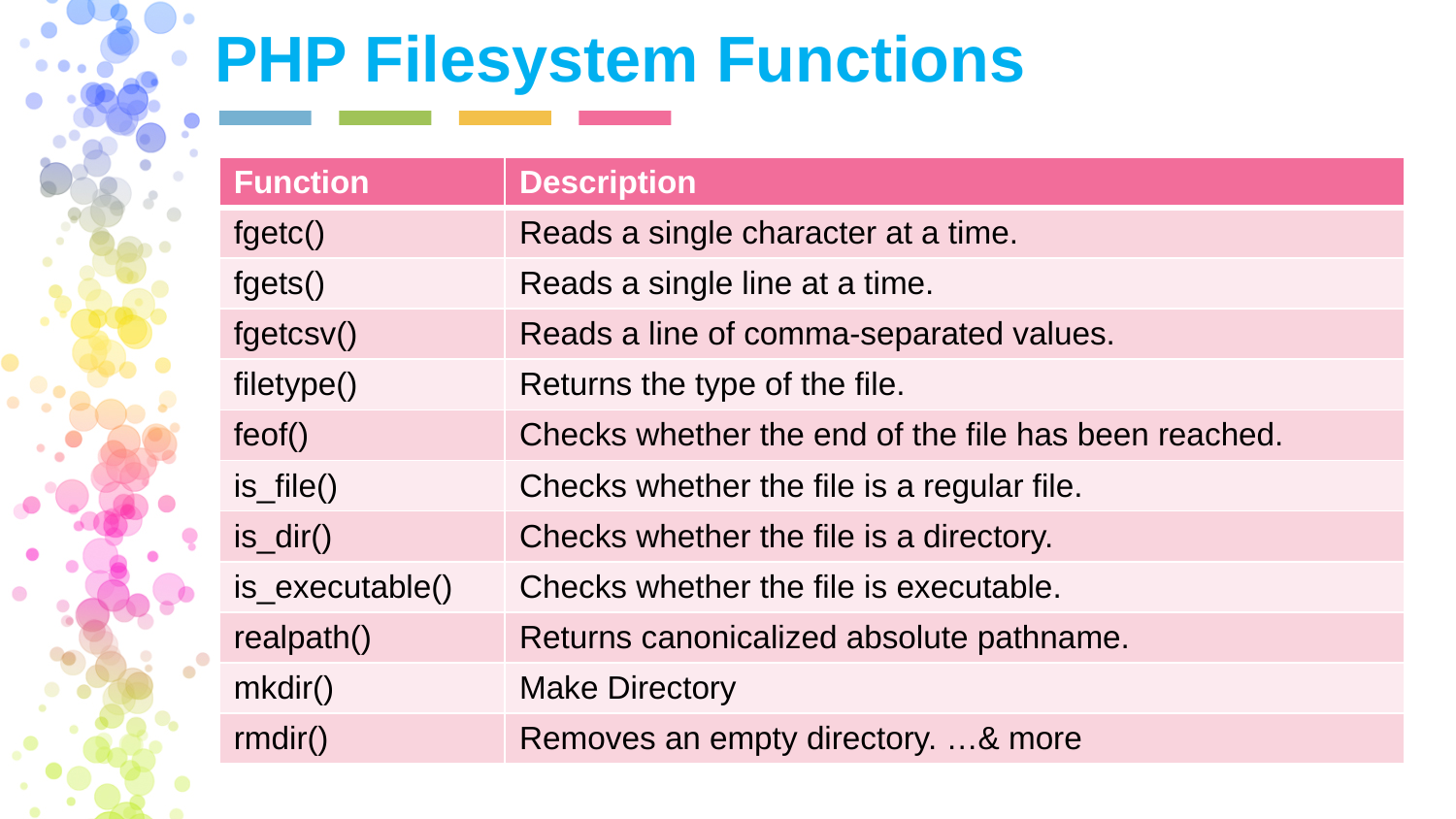

PHP Filesystem Functions
| Function | Description |
| --- | --- |
| fgetc() | Reads a single character at a time. |
| fgets() | Reads a single line at a time. |
| fgetcsv() | Reads a line of comma-separated values. |
| filetype() | Returns the type of the file. |
| feof() | Checks whether the end of the file has been reached. |
| is\_file() | Checks whether the file is a regular file. |
| is\_dir() | Checks whether the file is a directory. |
| is\_executable() | Checks whether the file is executable. |
| realpath() | Returns canonicalized absolute pathname. |
| mkdir() | Make Directory |
| rmdir() | Removes an empty directory. …& more |